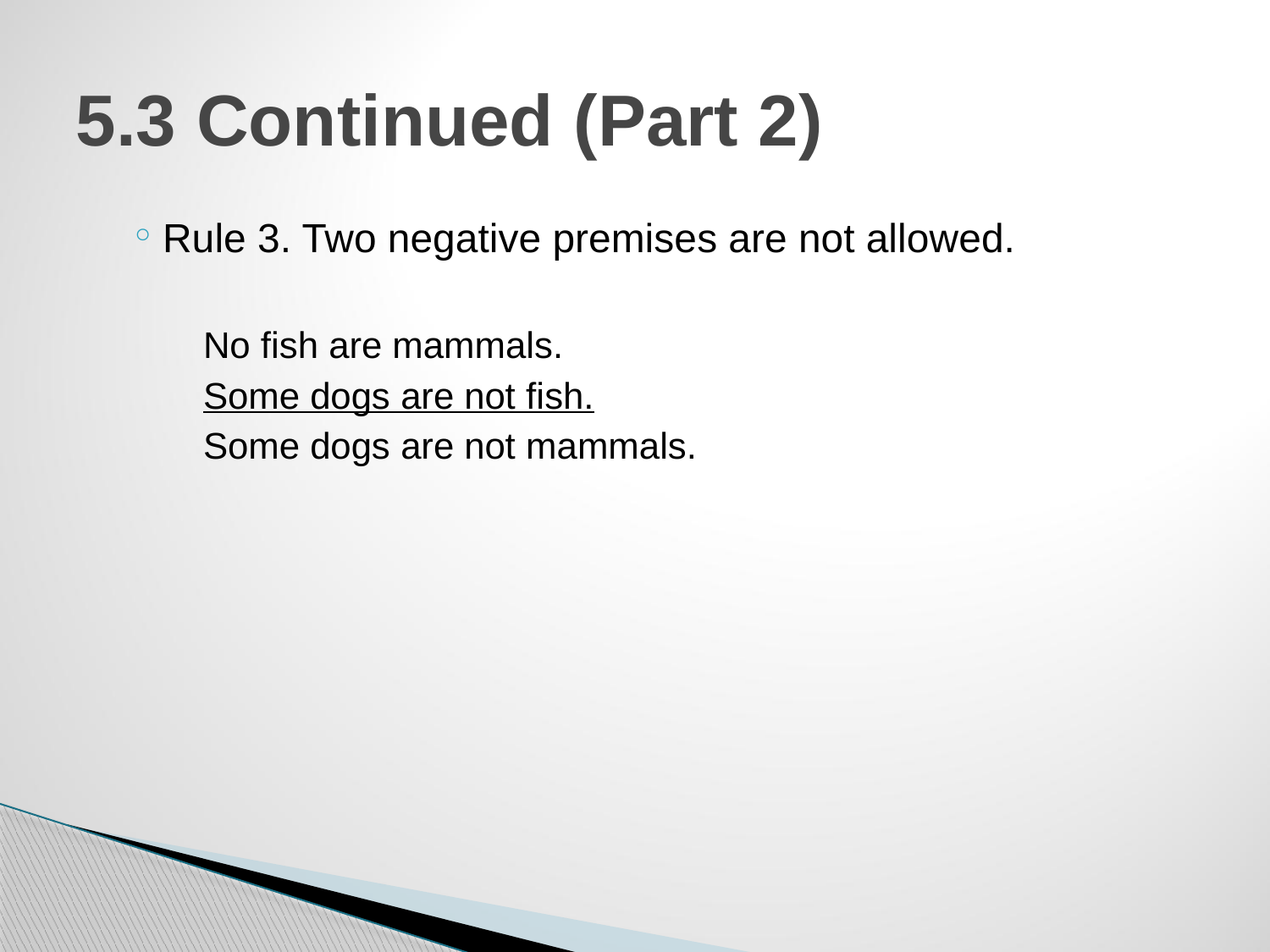

# 5.3 Continued (Part 2)
Rule 3. Two negative premises are not allowed.

No fish are mammals.
Some dogs are not fish.
Some dogs are not mammals.